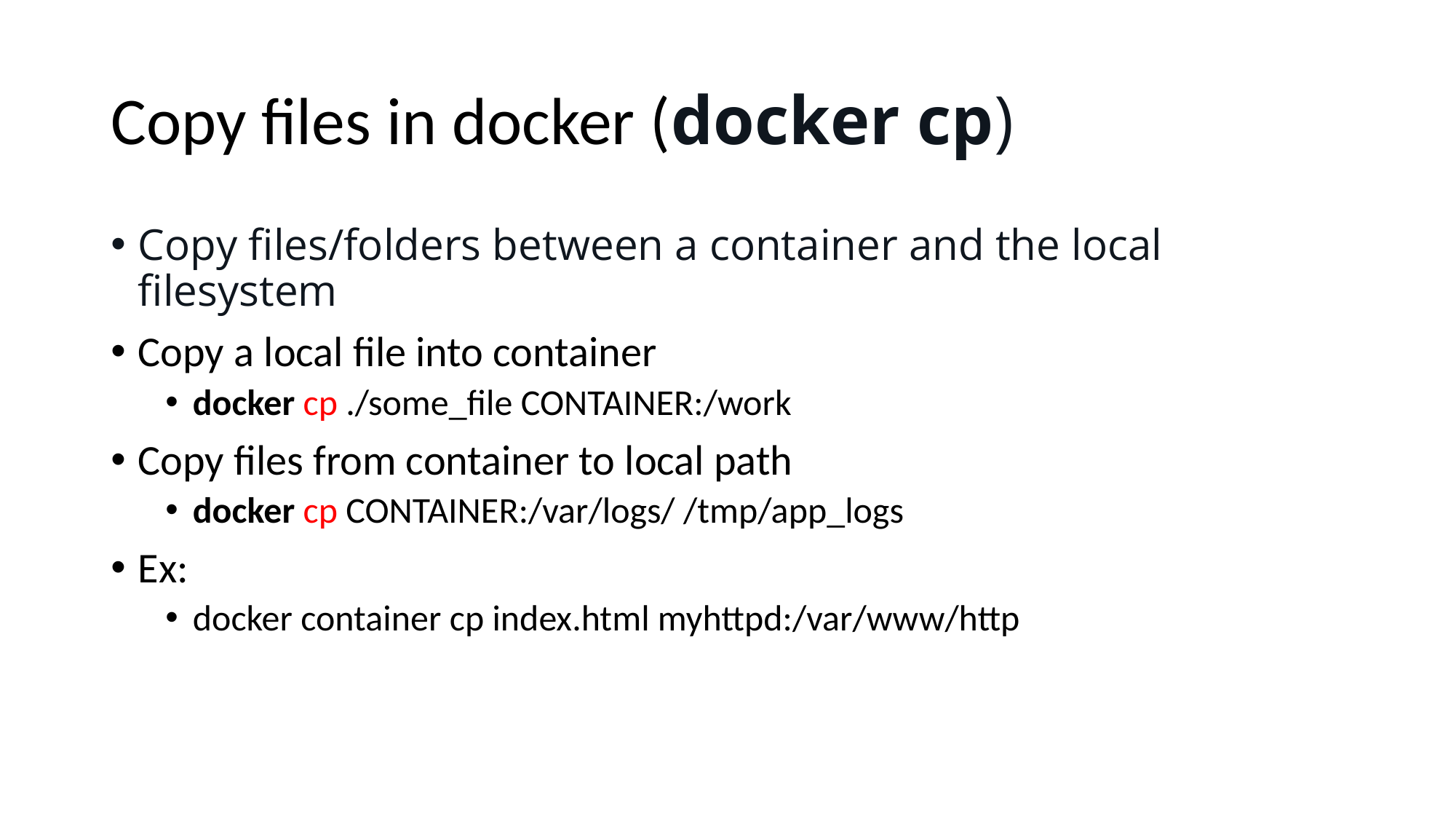

# Copy files in docker (docker cp)
Copy files/folders between a container and the local filesystem
Copy a local file into container
docker cp ./some_file CONTAINER:/work
Copy files from container to local path
docker cp CONTAINER:/var/logs/ /tmp/app_logs
Ex:
docker container cp index.html myhttpd:/var/www/http